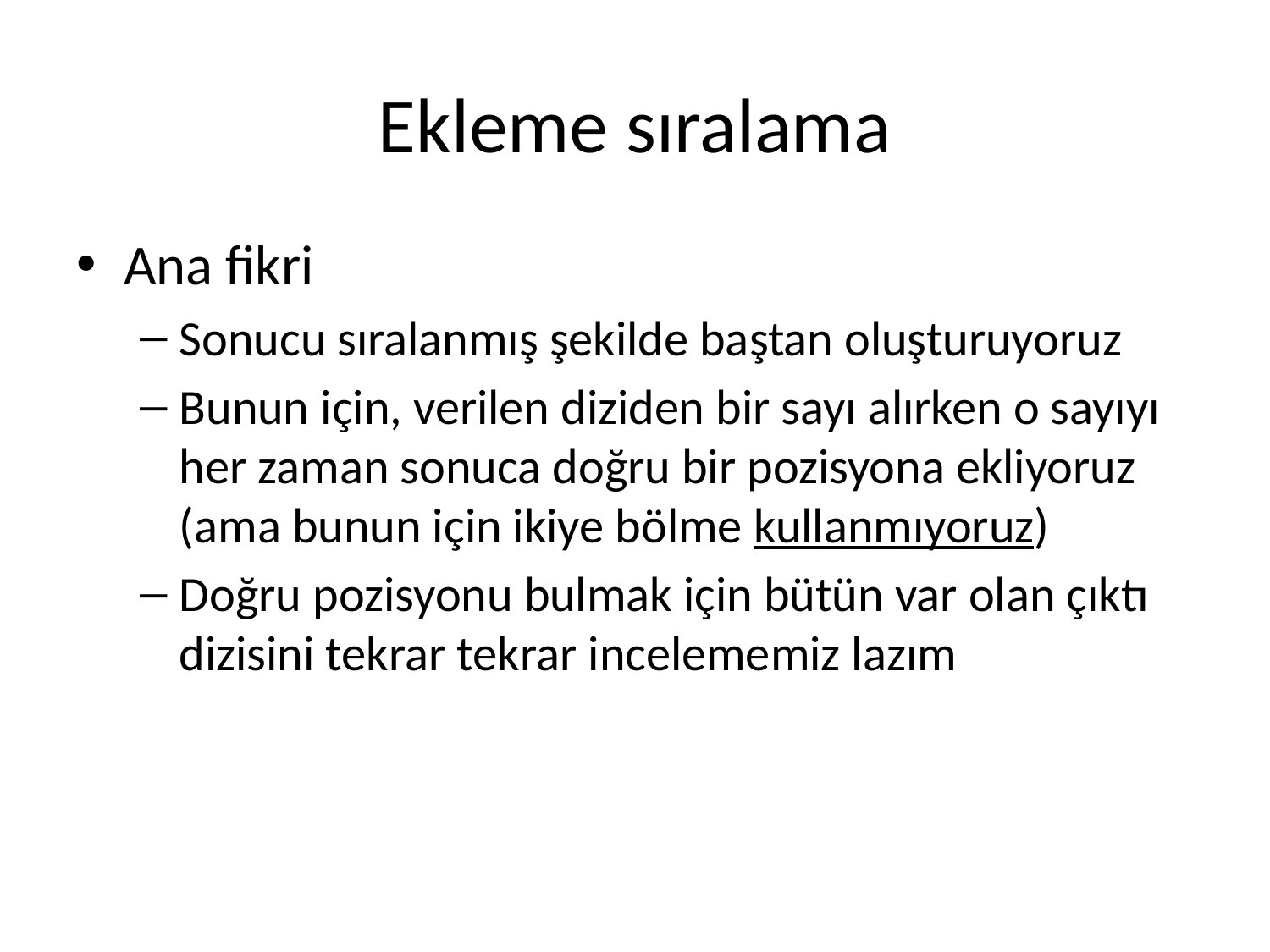

# Ekleme sıralama
Ana fikri
Sonucu sıralanmış şekilde baştan oluşturuyoruz
Bunun için, verilen diziden bir sayı alırken o sayıyı her zaman sonuca doğru bir pozisyona ekliyoruz
(ama bunun için ikiye bölme kullanmıyoruz)
Doğru pozisyonu bulmak için bütün var olan çıktı dizisini tekrar tekrar incelememiz lazım